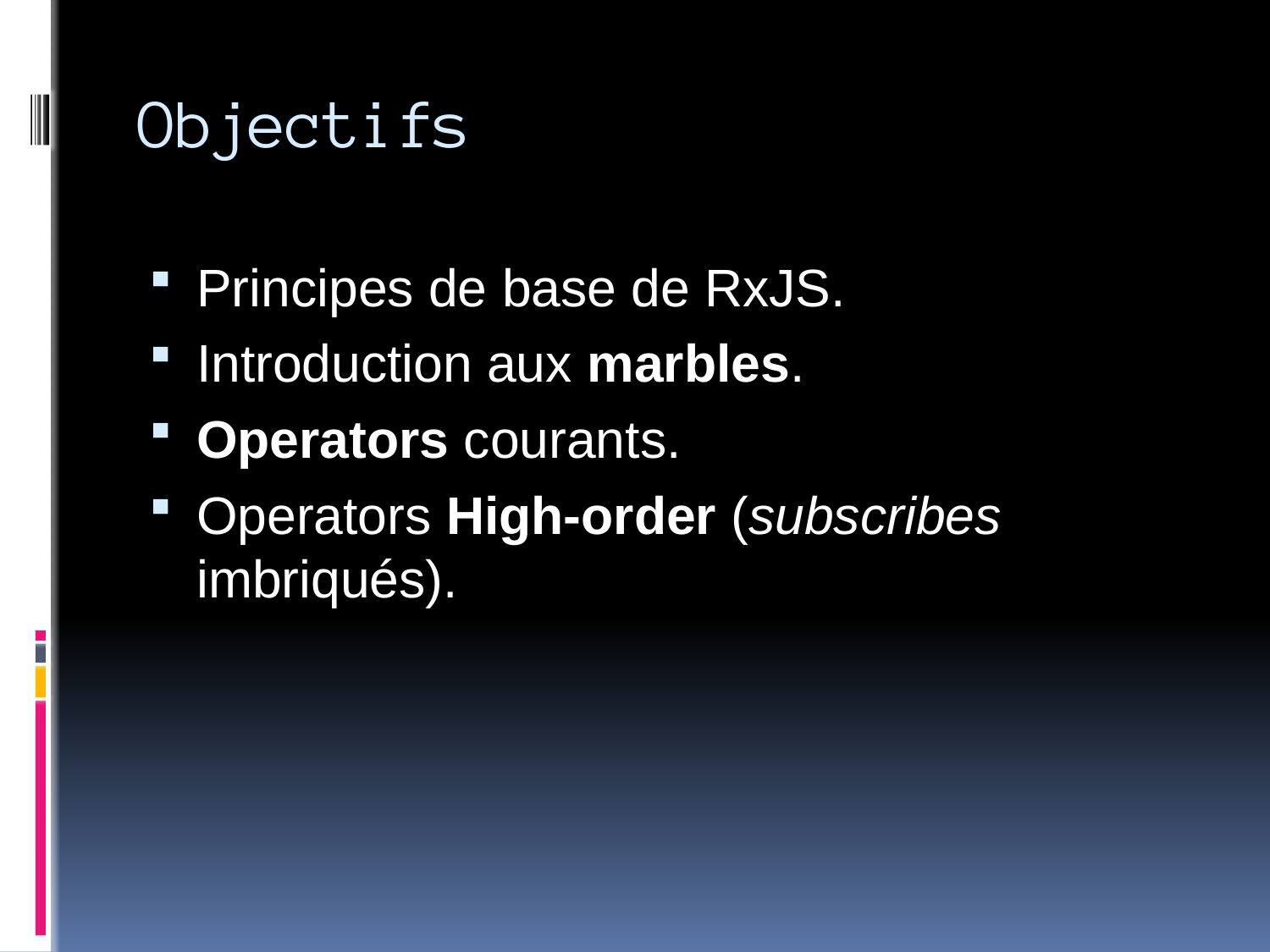

# Objectifs
Principes de base de RxJS.
Introduction aux marbles.
Operators courants.
Operators High-order (subscribes imbriqués).